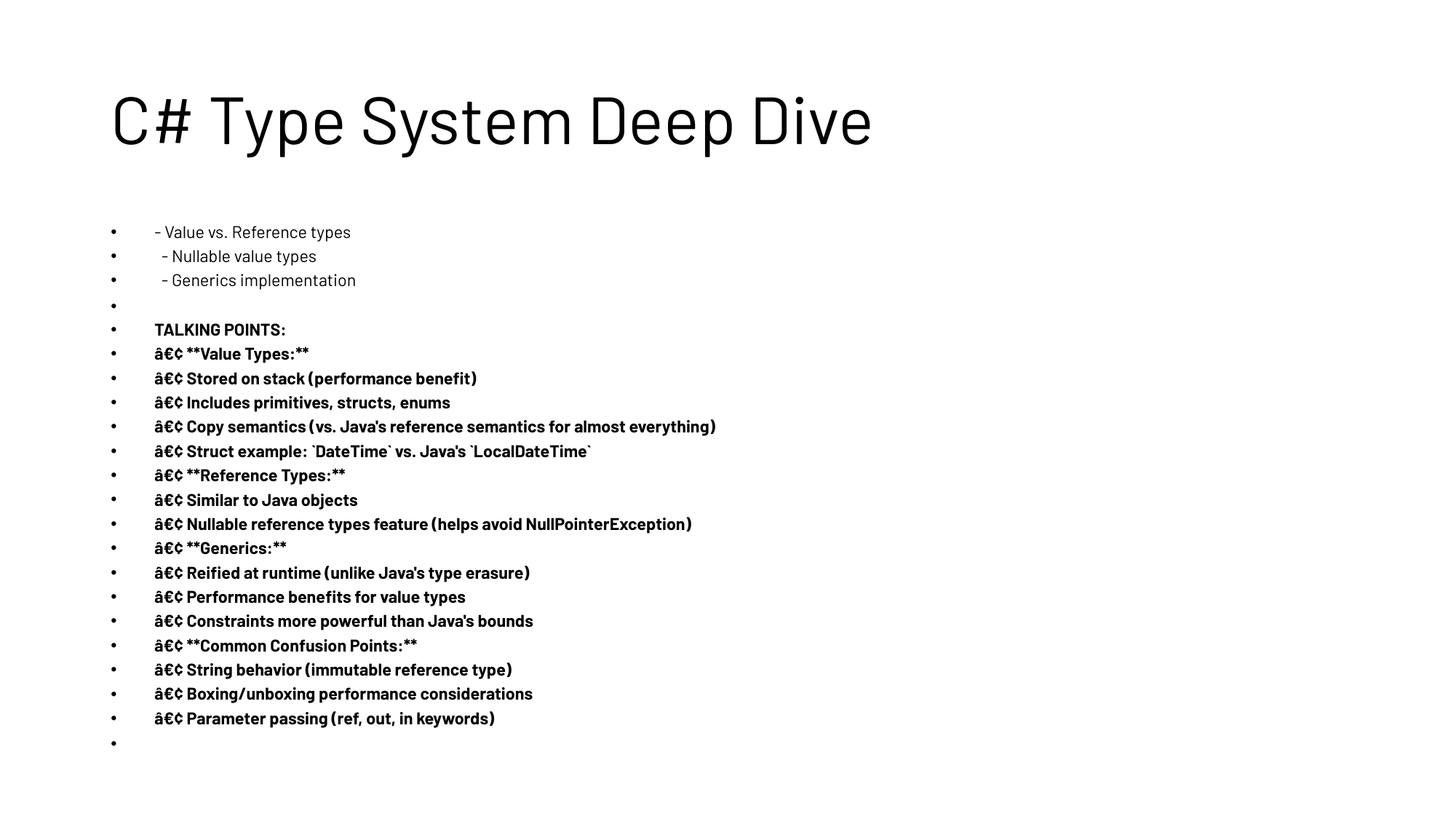

# C# Type System Deep Dive
- Value vs. Reference types
  - Nullable value types
  - Generics implementation

TALKING POINTS:
â€¢ **Value Types:**
â€¢ Stored on stack (performance benefit)
â€¢ Includes primitives, structs, enums
â€¢ Copy semantics (vs. Java's reference semantics for almost everything)
â€¢ Struct example: `DateTime` vs. Java's `LocalDateTime`
â€¢ **Reference Types:**
â€¢ Similar to Java objects
â€¢ Nullable reference types feature (helps avoid NullPointerException)
â€¢ **Generics:**
â€¢ Reified at runtime (unlike Java's type erasure)
â€¢ Performance benefits for value types
â€¢ Constraints more powerful than Java's bounds
â€¢ **Common Confusion Points:**
â€¢ String behavior (immutable reference type)
â€¢ Boxing/unboxing performance considerations
â€¢ Parameter passing (ref, out, in keywords)